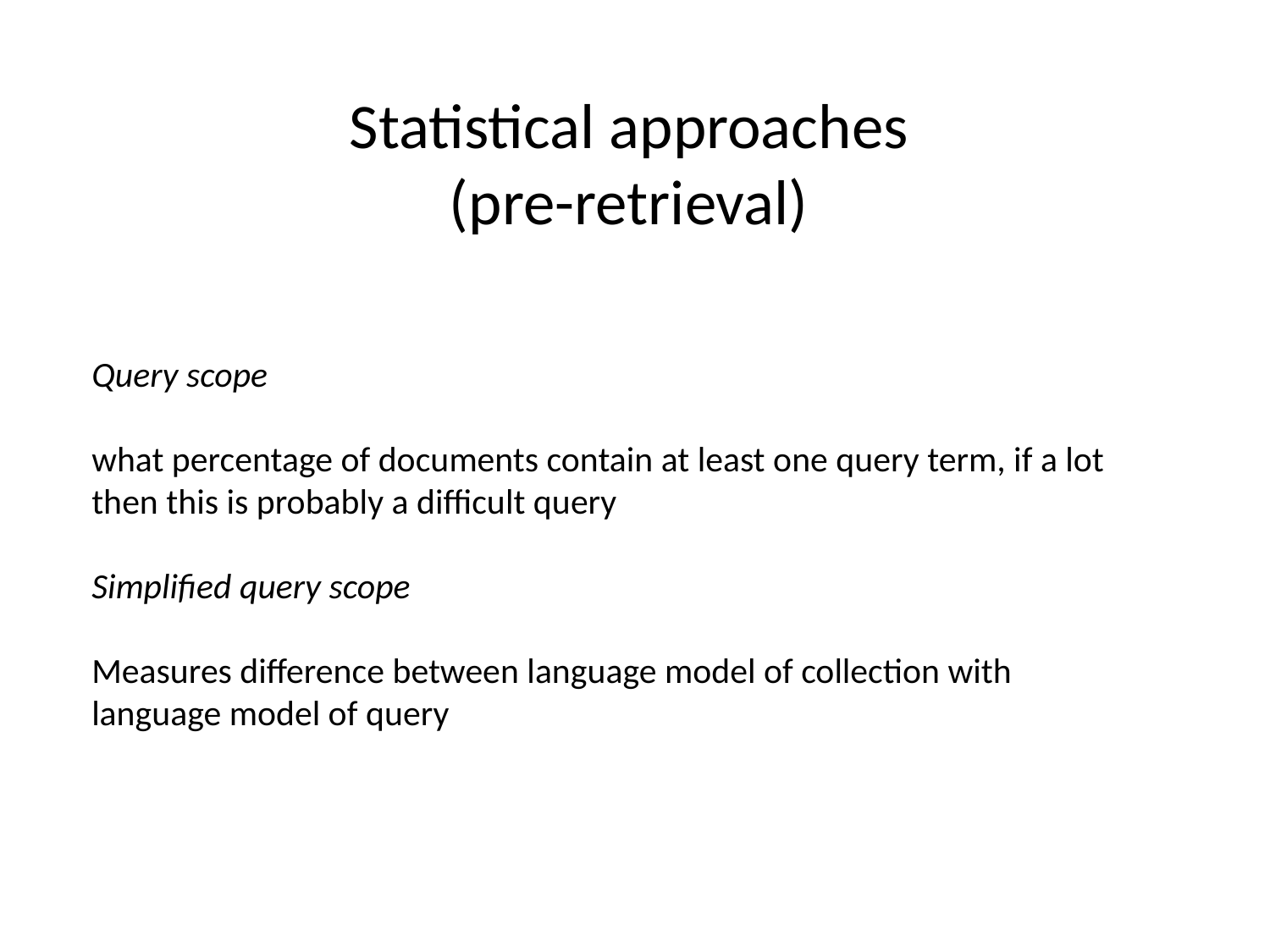

# Statistical approaches (pre-retrieval)

Query scope

what percentage of documents contain at least one query term, if a lot then this is probably a difficult query

Simplified query scope

Measures difference between language model of collection with language model of query